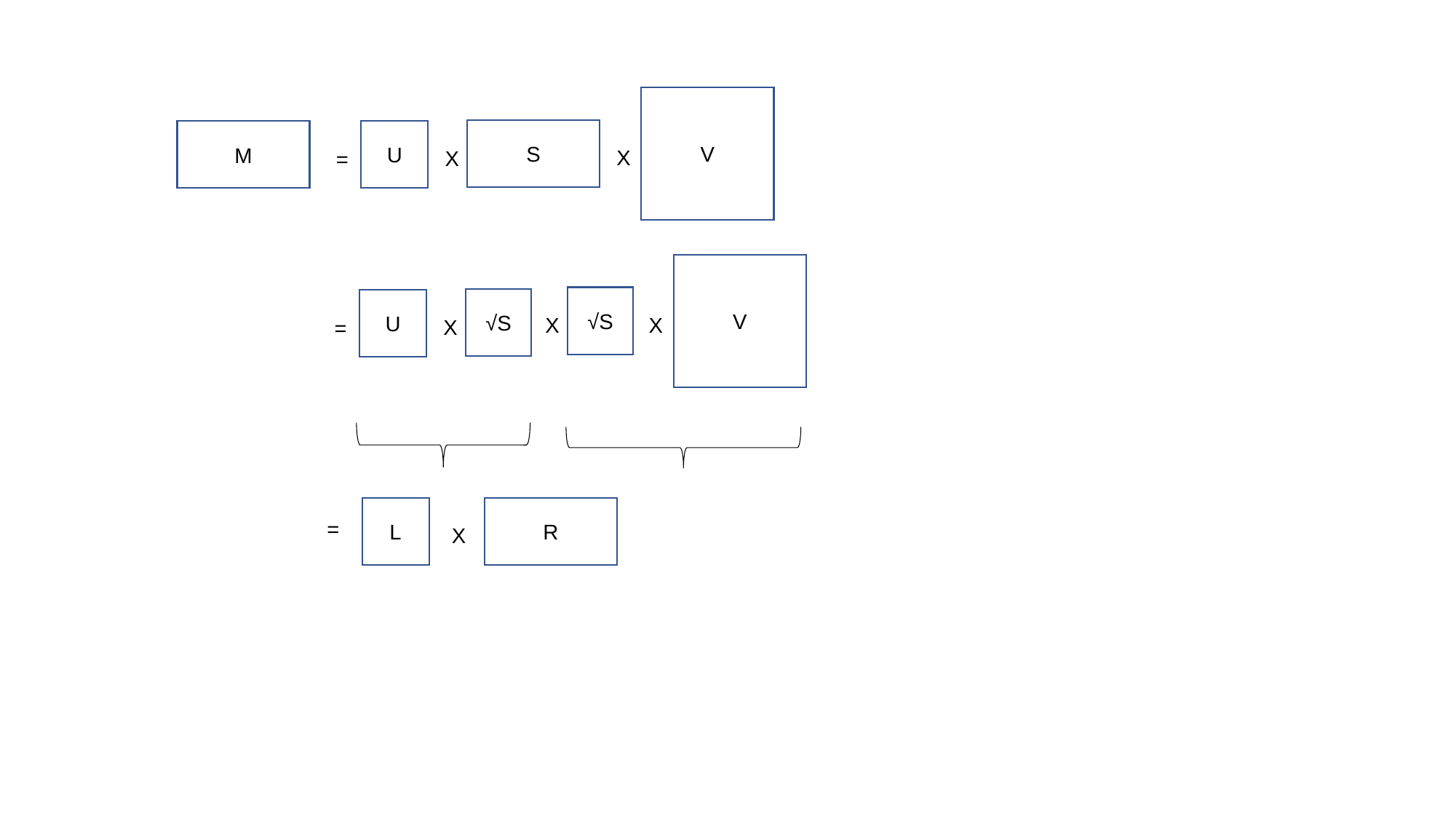

V
S
U
M
X
X
=
V
√S
√S
U
X
X
X
=

L
R
=
X